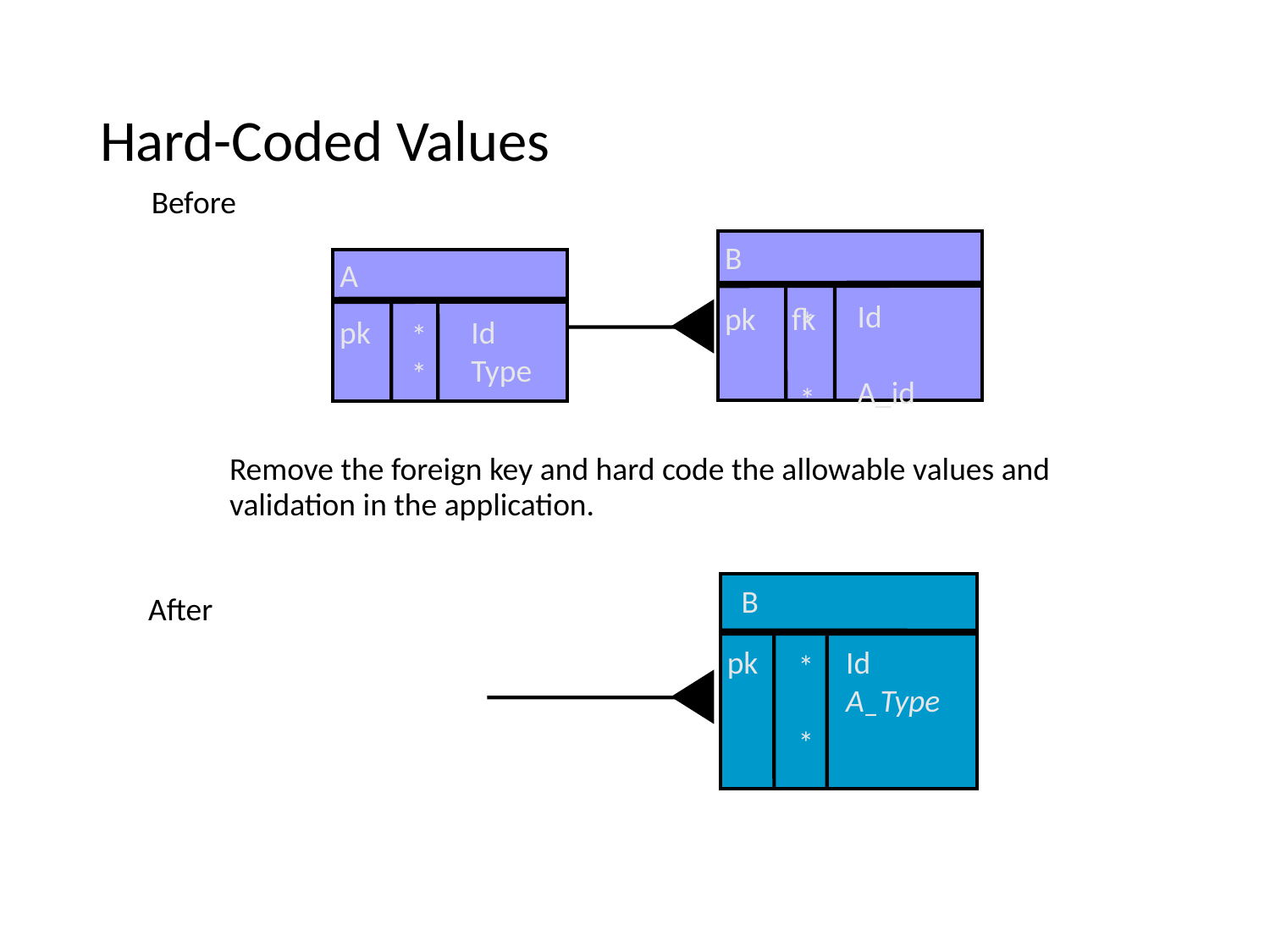

# Hard-Coded Values
Before

B
A

Id             A_id
pk     fk
*
*

pk
Id
Type
*
*
Remove the foreign key and hard code the allowable values and
validation in the application.

B
After

pk
Id             A_Type
*
*